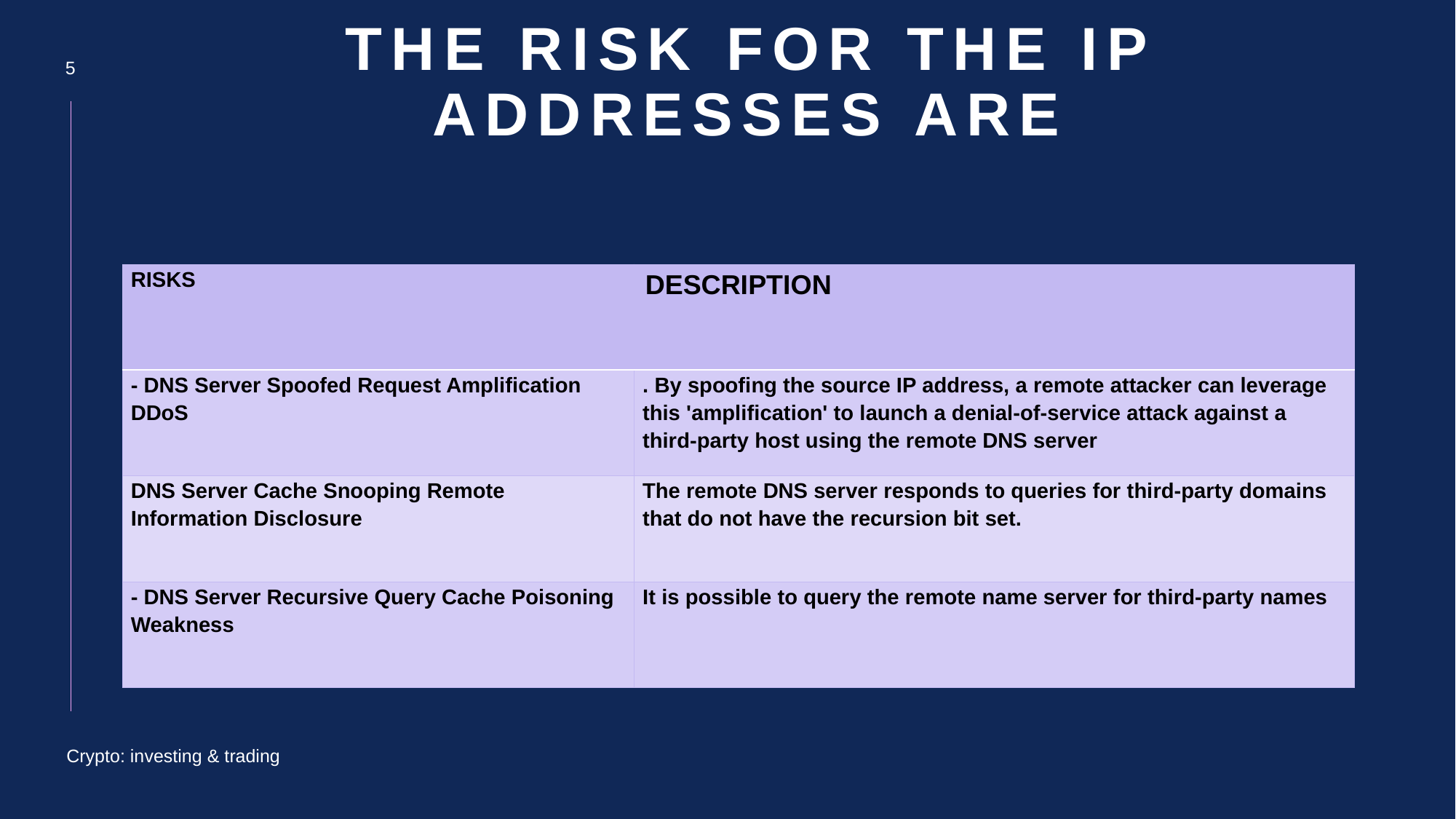

5
# The risk for the ip addresses are
| RISKS | DESCRIPTION |
| --- | --- |
| - DNS Server Spoofed Request Amplification DDoS | . By spoofing the source IP address, a remote attacker can leverage this 'amplification' to launch a denial-of-service attack against a third-party host using the remote DNS server |
| DNS Server Cache Snooping Remote Information Disclosure | The remote DNS server responds to queries for third-party domains that do not have the recursion bit set. |
| - DNS Server Recursive Query Cache Poisoning Weakness | It is possible to query the remote name server for third-party names |
Crypto: investing & trading